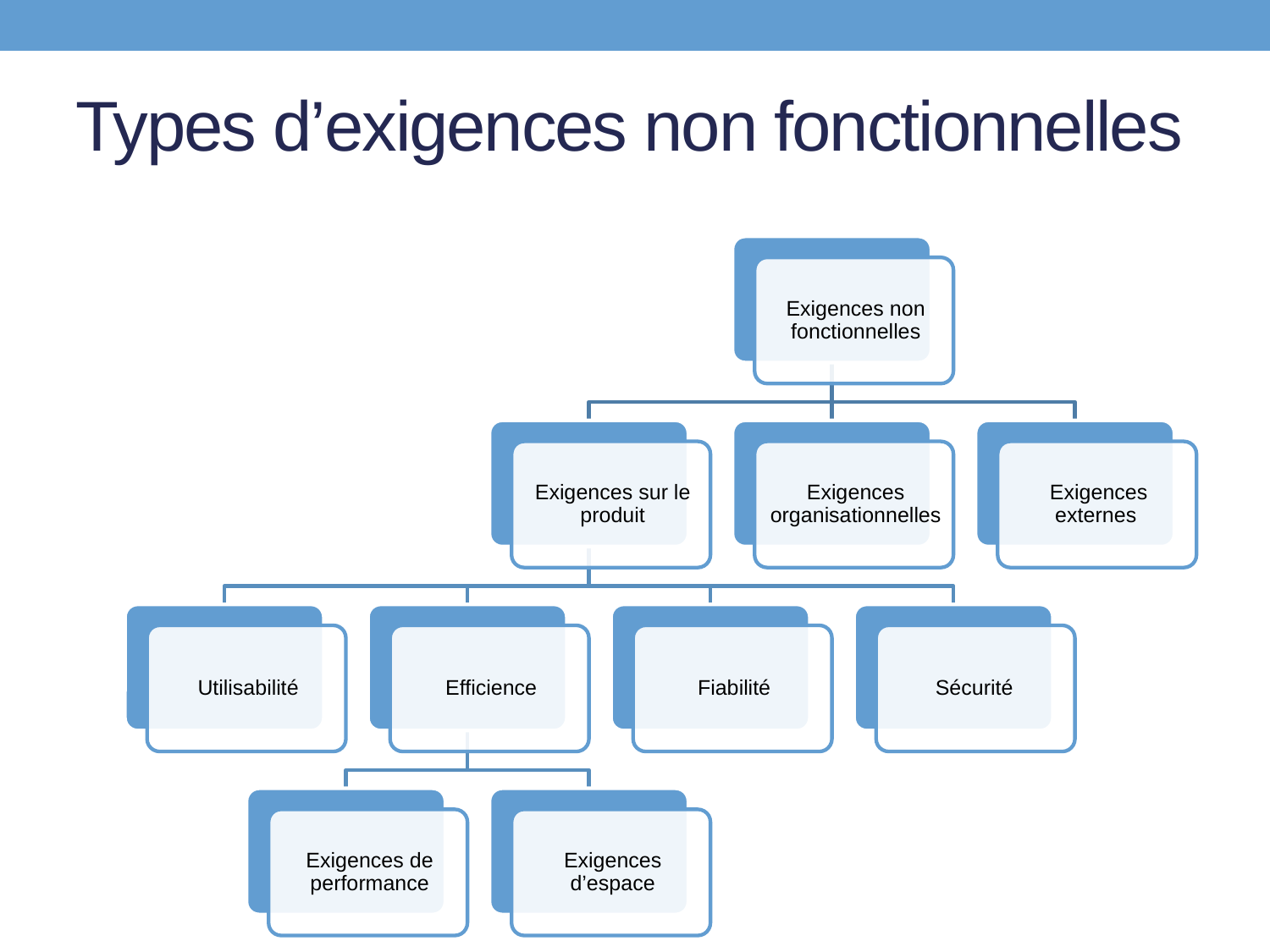

Types d’exigences non fonctionnelles
Exigences non fonctionnelles
Exigences sur le produit
Utilisabilité
Efficience
Exigences de performance
Exigences d’espace
Fiabilité
Sécurité
Exigences organisationnelles
Exigences externes